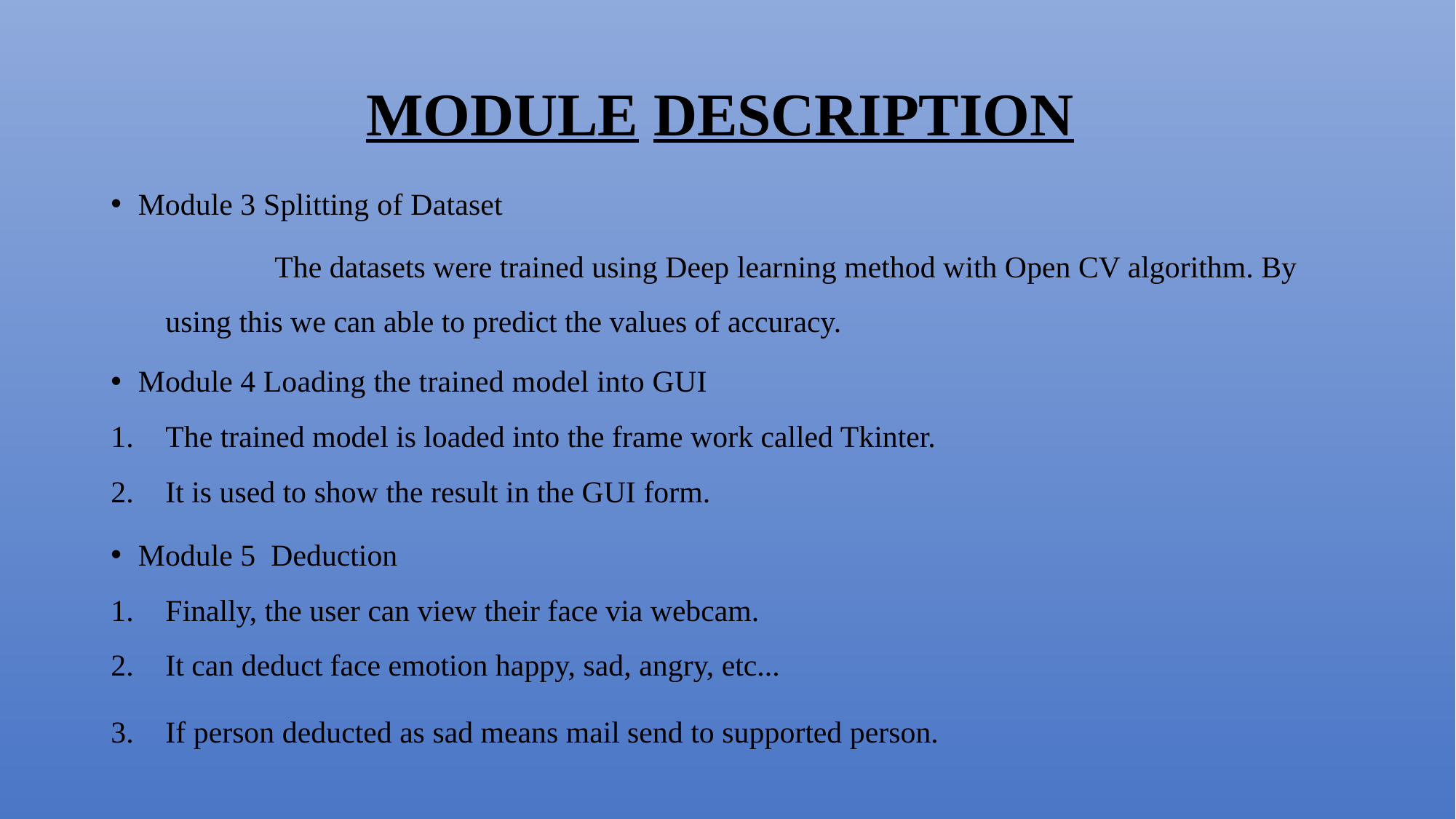

# MODULE DESCRIPTION
Module 3 Splitting of Dataset
	The datasets were trained using Deep learning method with Open CV algorithm. By using this we can able to predict the values of accuracy.

Module 4 Loading the trained model into GUI
The trained model is loaded into the frame work called Tkinter.
It is used to show the result in the GUI form.

Module 5  Deduction
Finally, the user can view their face via webcam.
It can deduct face emotion happy, sad, angry, etc...
If person deducted as sad means mail send to supported person.